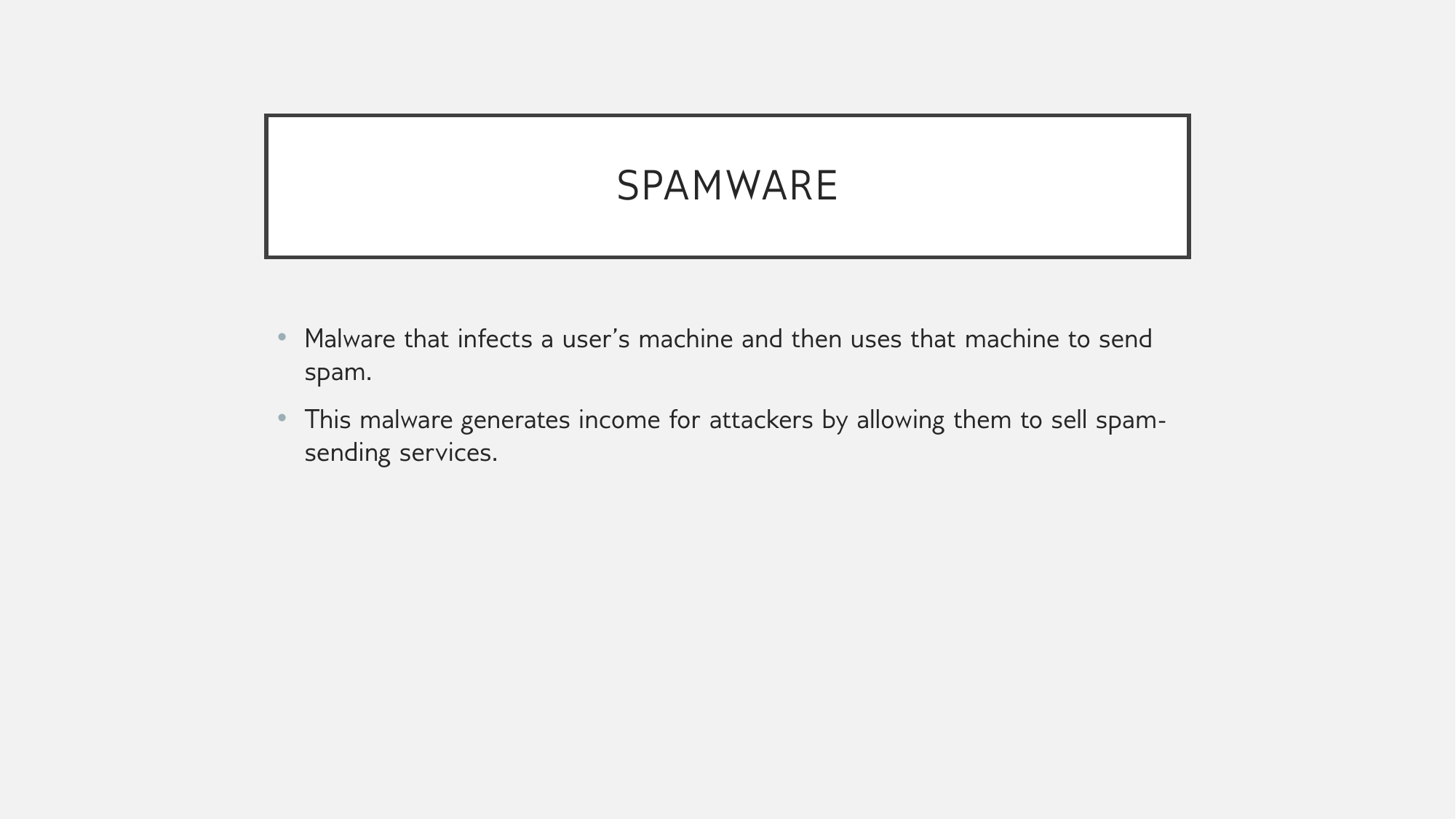

# Spamware
Malware that infects a user’s machine and then uses that machine to send spam.
This malware generates income for attackers by allowing them to sell spam-sending services.